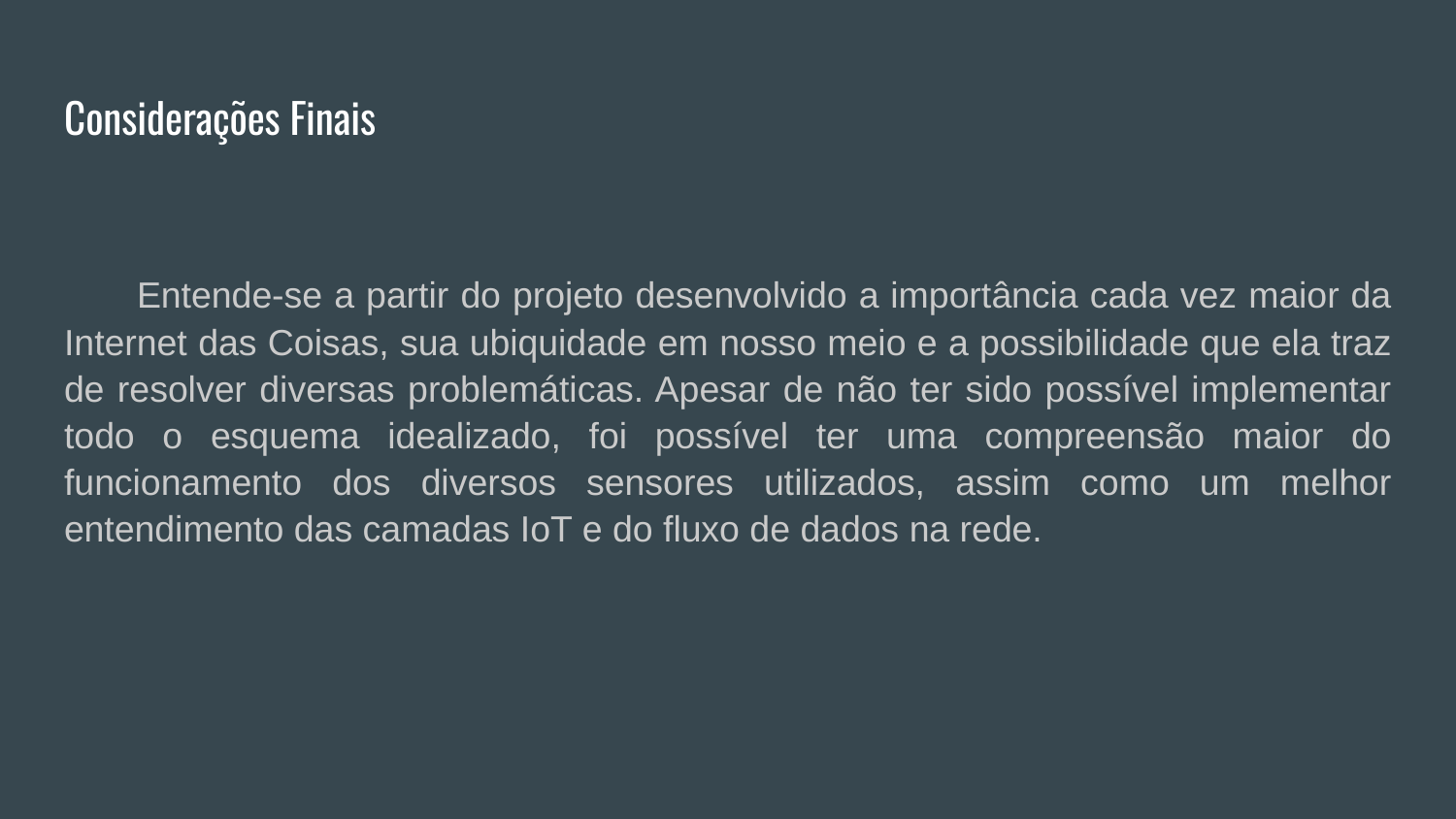

# Considerações Finais
Entende-se a partir do projeto desenvolvido a importância cada vez maior da Internet das Coisas, sua ubiquidade em nosso meio e a possibilidade que ela traz de resolver diversas problemáticas. Apesar de não ter sido possível implementar todo o esquema idealizado, foi possível ter uma compreensão maior do funcionamento dos diversos sensores utilizados, assim como um melhor entendimento das camadas IoT e do fluxo de dados na rede.